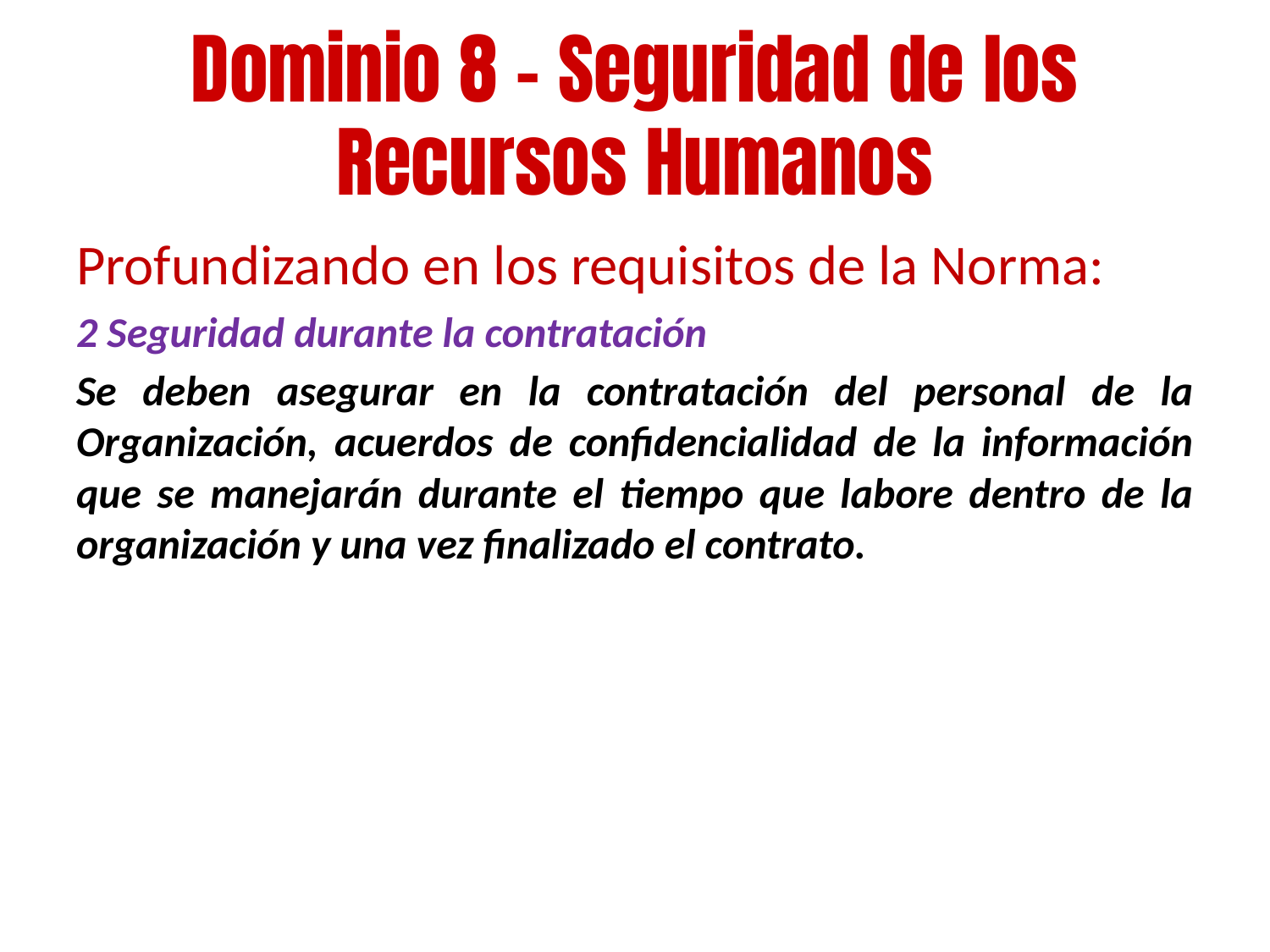

# Dominio 8 - Seguridad de los Recursos Humanos
Profundizando en los requisitos de la Norma:
2 Seguridad durante la contratación
Se deben asegurar en la contratación del personal de la Organización, acuerdos de confidencialidad de la información que se manejarán durante el tiempo que labore dentro de la organización y una vez finalizado el contrato.